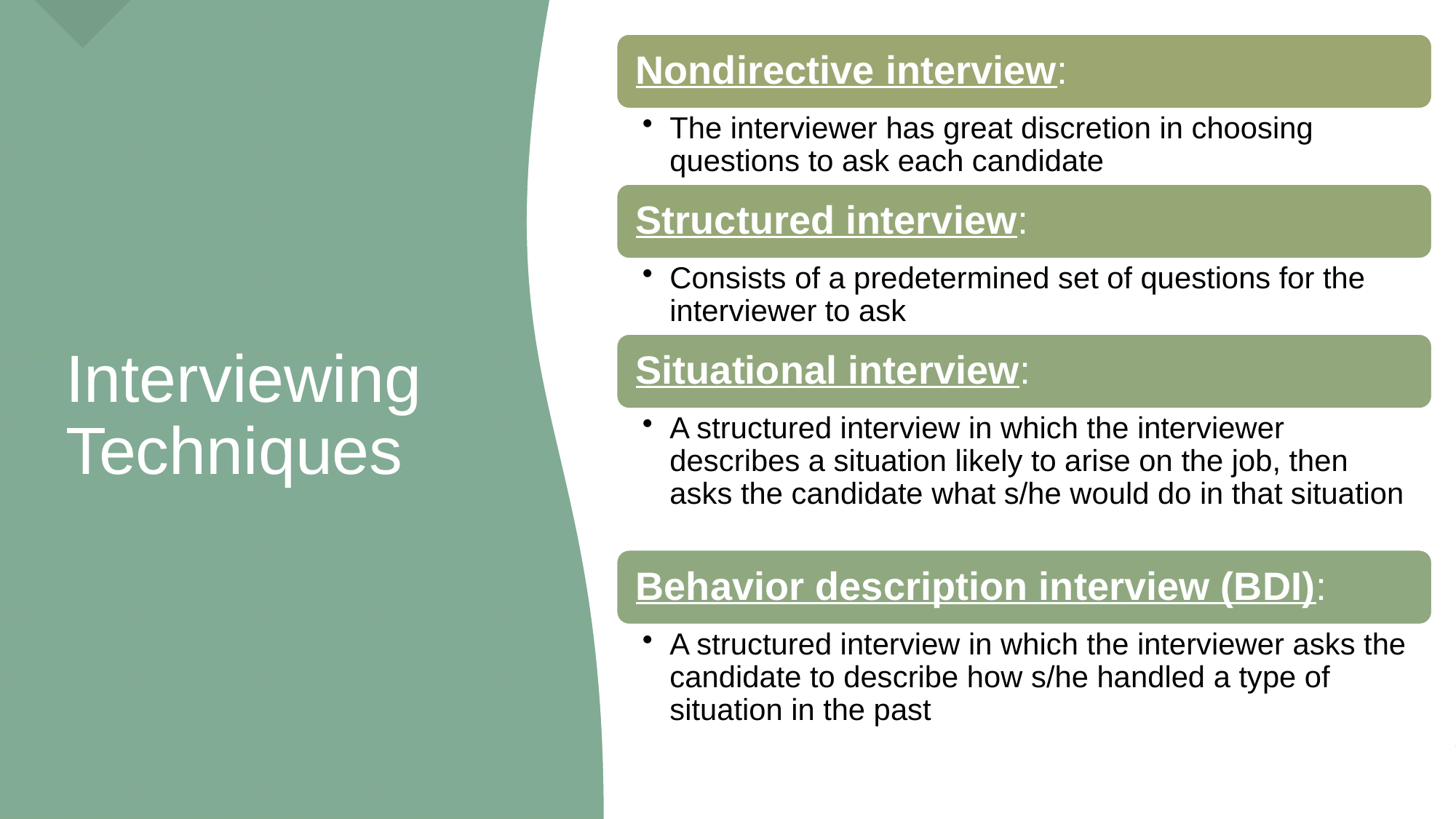

Nondirective interview:
The interviewer has great discretion in choosing questions to ask each candidate
Structured interview:
Consists of a predetermined set of questions for the interviewer to ask
Situational interview:
A structured interview in which the interviewer describes a situation likely to arise on the job, then asks the candidate what s/he would do in that situation
Behavior description interview (BDI):
A structured interview in which the interviewer asks the candidate to describe how s/he handled a type of situation in the past
# Interviewing Techniques